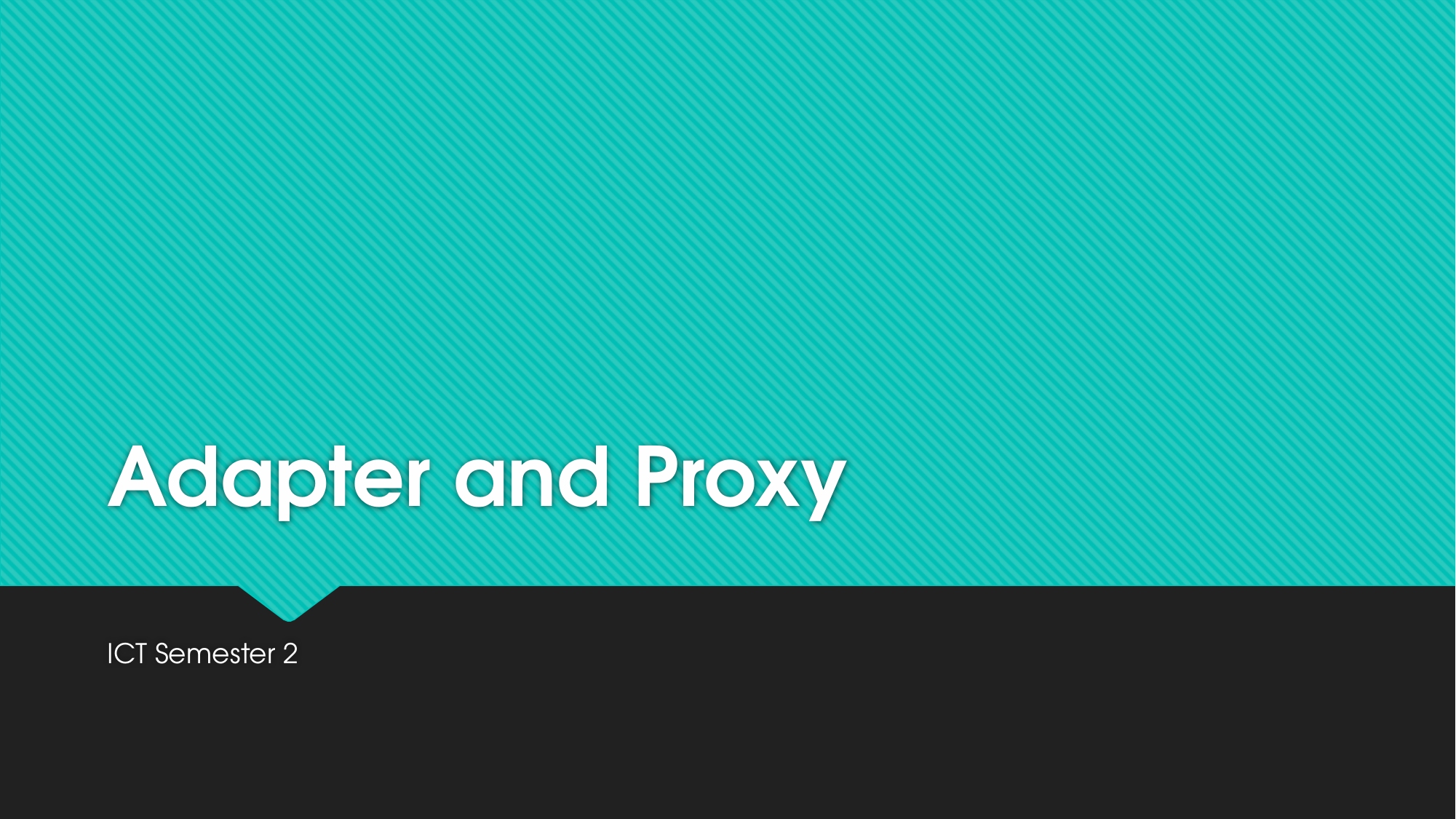

# Adapter and Proxy
ICT Semester 2